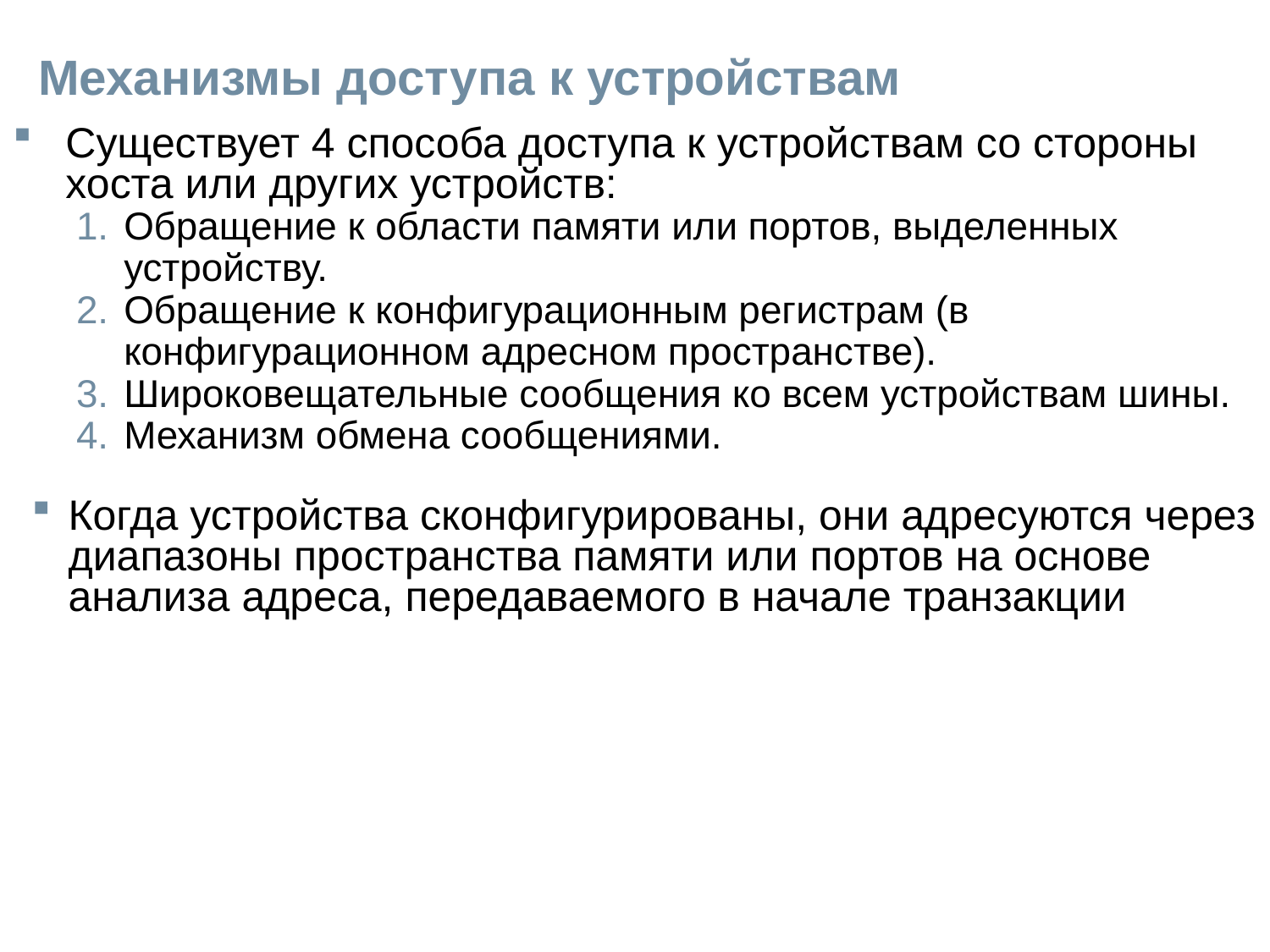

# Механизмы доступа к устройствам
Существует 4 способа доступа к устройствам со стороны хоста или других устройств:
Обращение к области памяти или портов, выделенных устройству.
Обращение к конфигурационным регистрам (в конфигурационном адресном пространстве).
Широковещательные сообщения ко всем устройствам шины.
Механизм обмена сообщениями.

Когда устройства сконфигурированы, они адресуются через диапазоны пространства памяти или портов на основе анализа адреса, передаваемого в начале транзакции